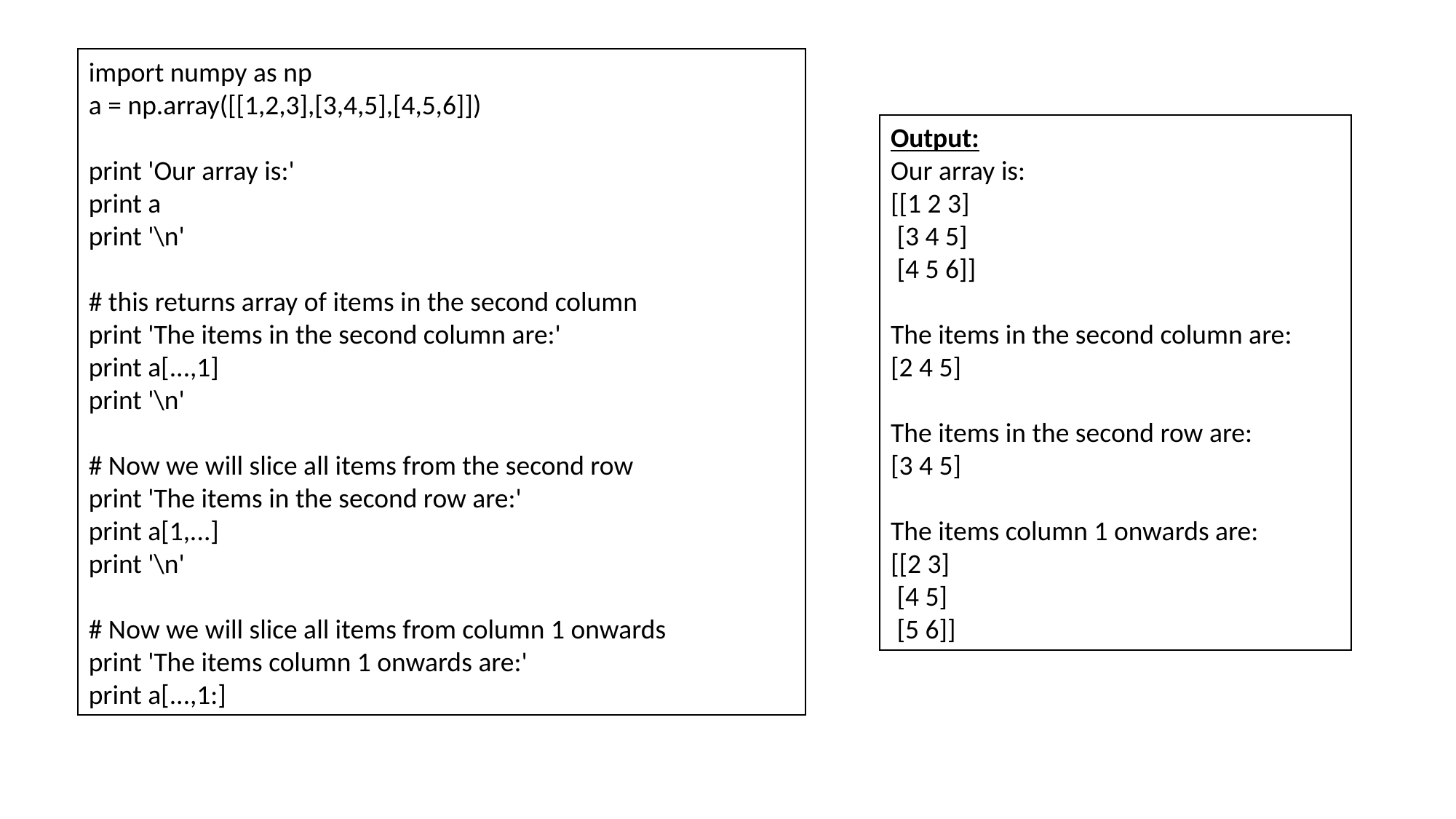

import numpy as np
a = np.array([[1,2,3],[3,4,5],[4,5,6]])

print 'Our array is:'
print a
print '\n'

# this returns array of items in the second column
print 'The items in the second column are:'
print a[...,1]
print '\n'

# Now we will slice all items from the second row
print 'The items in the second row are:'
print a[1,...]
print '\n'

# Now we will slice all items from column 1 onwards
print 'The items column 1 onwards are:'
print a[...,1:]
Output:
Our array is:
[[1 2 3]
 [3 4 5]
 [4 5 6]]

The items in the second column are:
[2 4 5]

The items in the second row are:
[3 4 5]

The items column 1 onwards are:
[[2 3]
 [4 5]
 [5 6]]